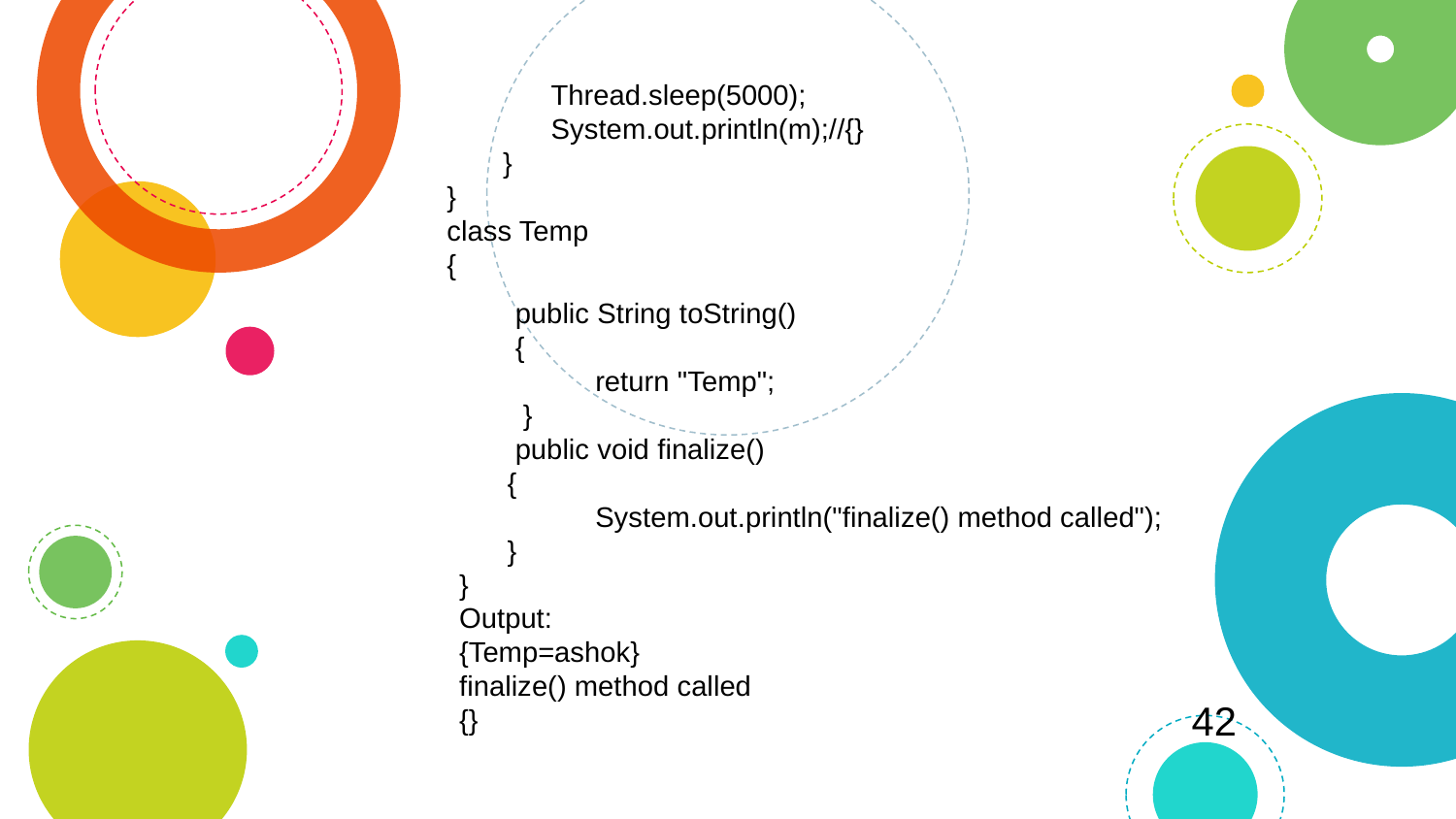

Thread.sleep(5000);
              System.out.println(m);//{}
        }
 }
 class Temp
 {
        public String toString()
        {
                  return "Temp";
         }
        public void finalize()
       {
                  System.out.println("finalize() method called");
       }
 }
 Output:
 {Temp=ashok}
 finalize() method called
 {}
42